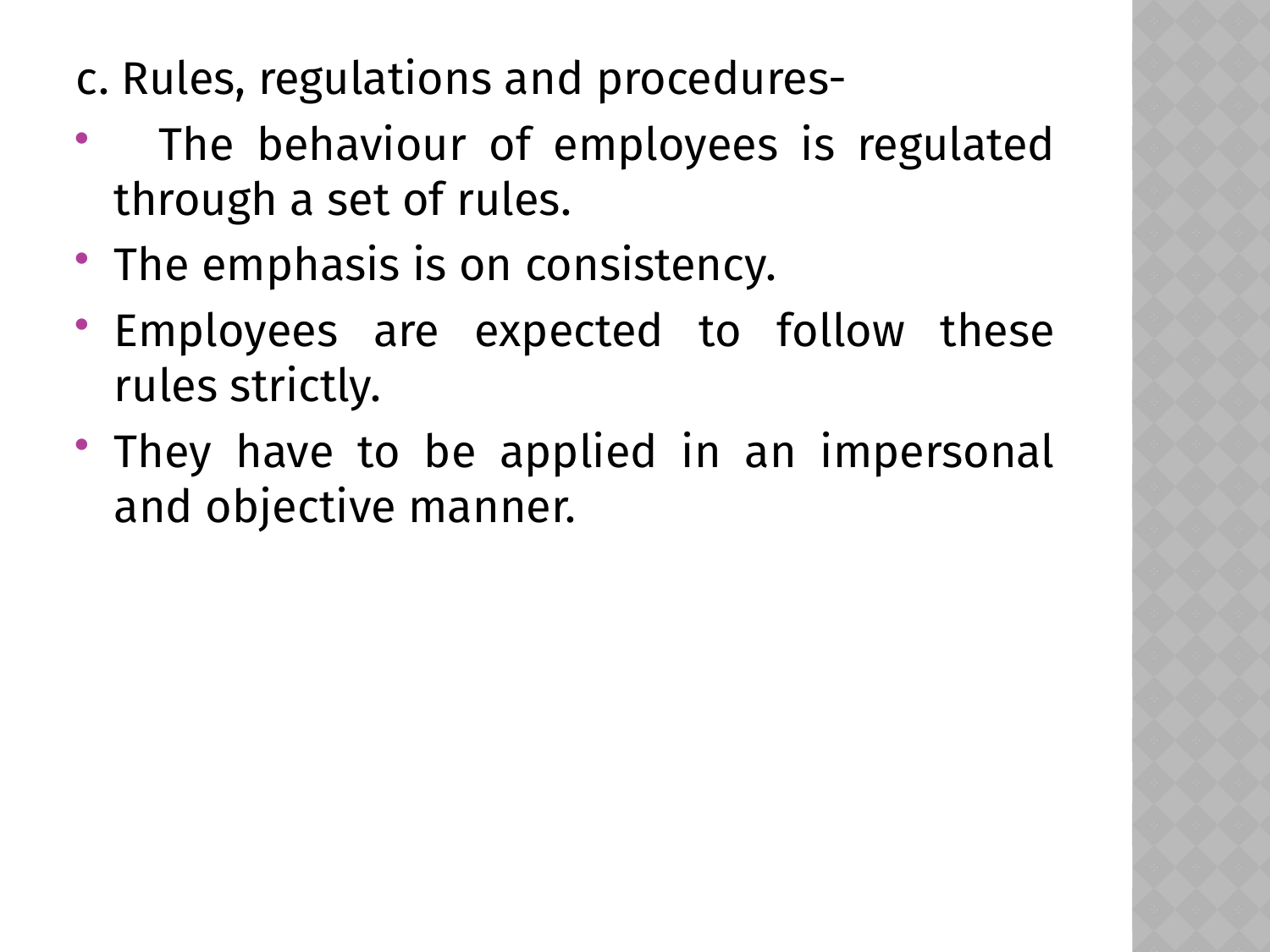

c. Rules, regulations and procedures-
  The behaviour of employees is regulated through a set of rules.
The emphasis is on consistency.
Employees are expected to follow these rules strictly.
They have to be applied in an impersonal and objective manner.